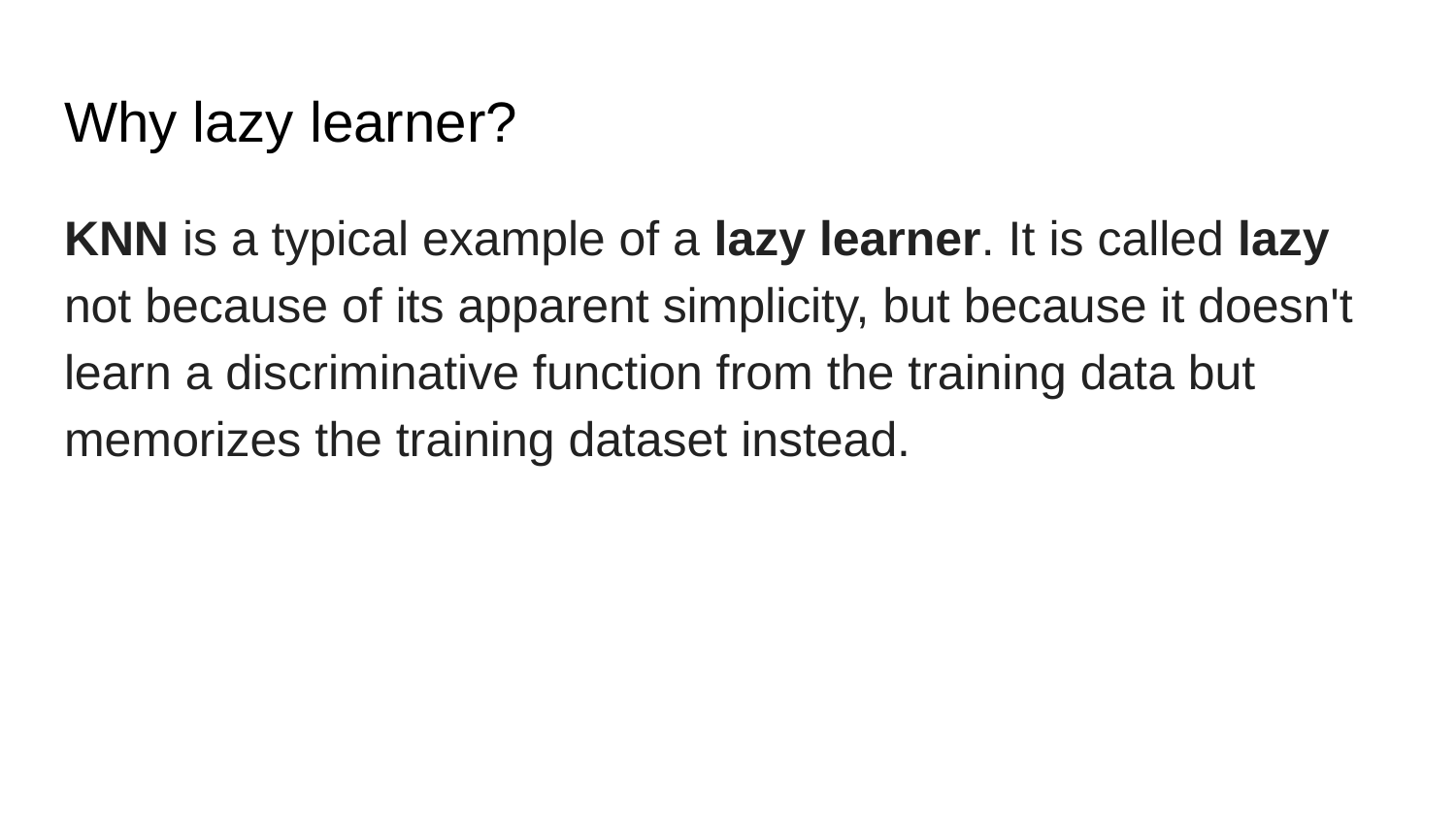

# Why lazy learner?
KNN is a typical example of a lazy learner. It is called lazy not because of its apparent simplicity, but because it doesn't learn a discriminative function from the training data but memorizes the training dataset instead.